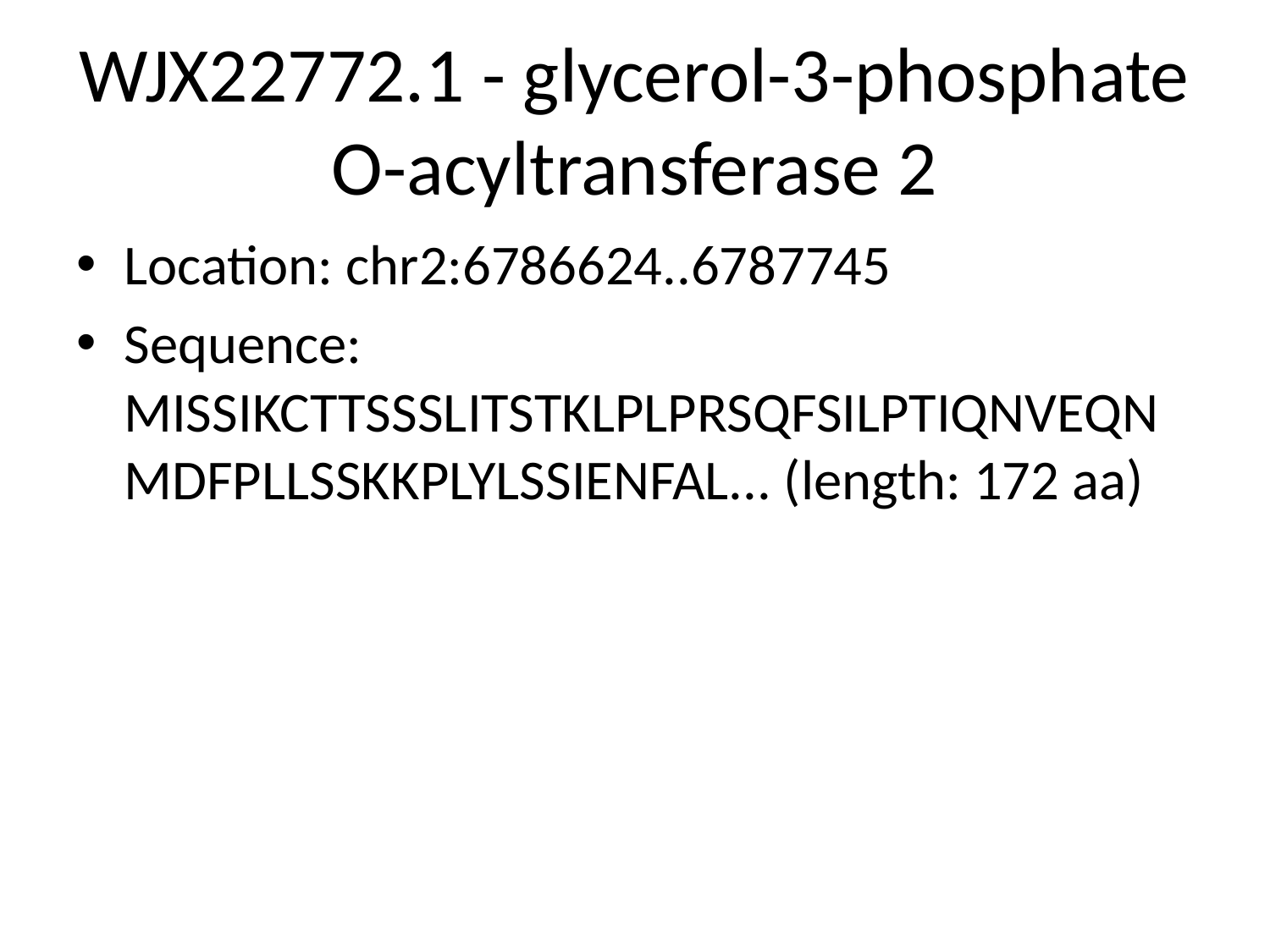

# WJX22772.1 - glycerol-3-phosphate O-acyltransferase 2
Location: chr2:6786624..6787745
Sequence: MISSIKCTTSSSLITSTKLPLPRSQFSILPTIQNVEQNMDFPLLSSKKPLYLSSIENFAL... (length: 172 aa)